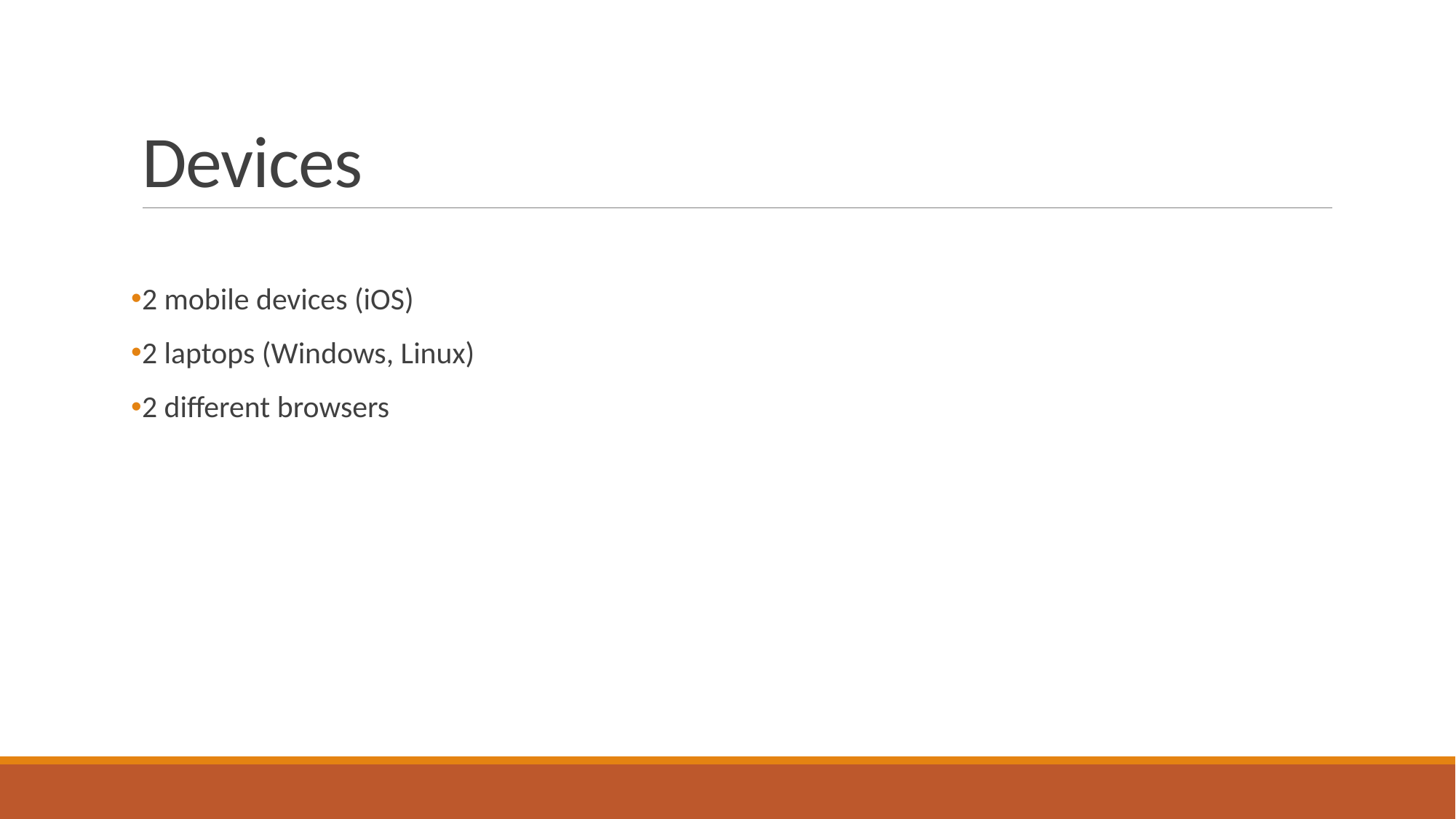

# Devices

2 mobile devices (iOS)
2 laptops (Windows, Linux)
2 different browsers